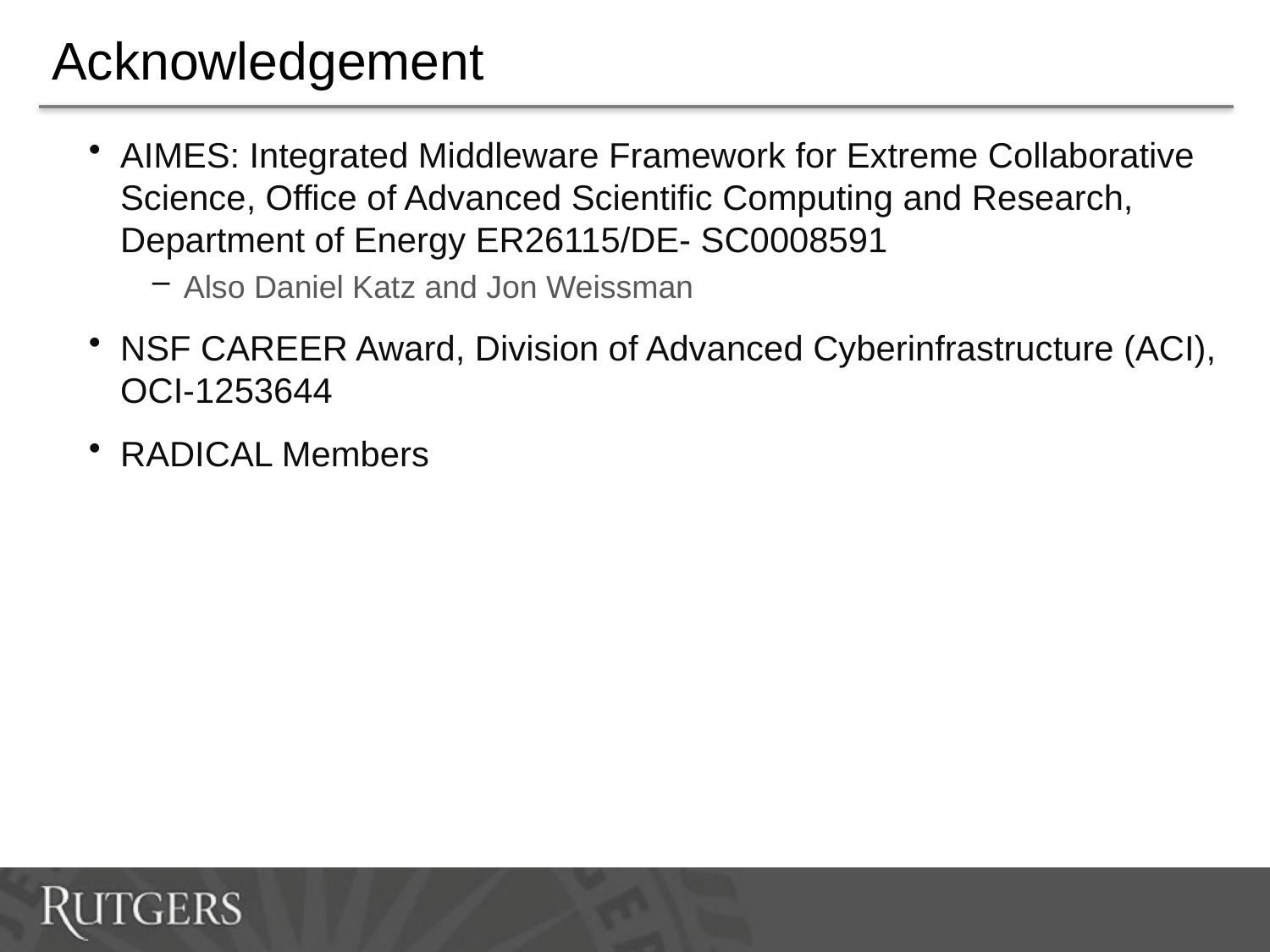

# Acknowledgement
AIMES: Integrated Middleware Framework for Extreme Collaborative Science, Office of Advanced Scientific Computing and Research, Department of Energy ER26115/DE- SC0008591
Also Daniel Katz and Jon Weissman
NSF CAREER Award, Division of Advanced Cyberinfrastructure (ACI), OCI-1253644
RADICAL Members